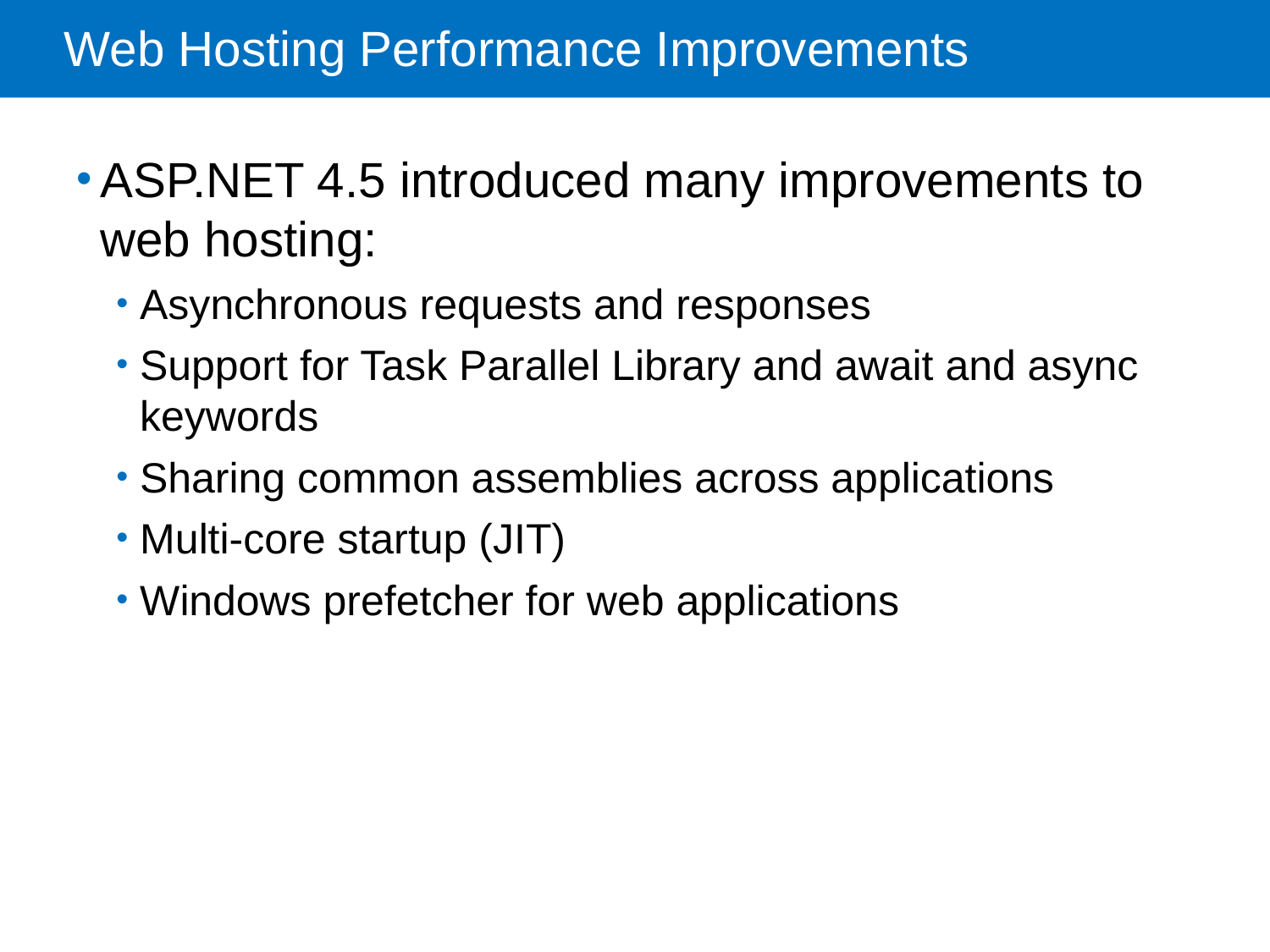

# Web Hosting Performance Improvements
ASP.NET 4.5 introduced many improvements to web hosting:
Asynchronous requests and responses
Support for Task Parallel Library and await and async keywords
Sharing common assemblies across applications
Multi-core startup (JIT)
Windows prefetcher for web applications